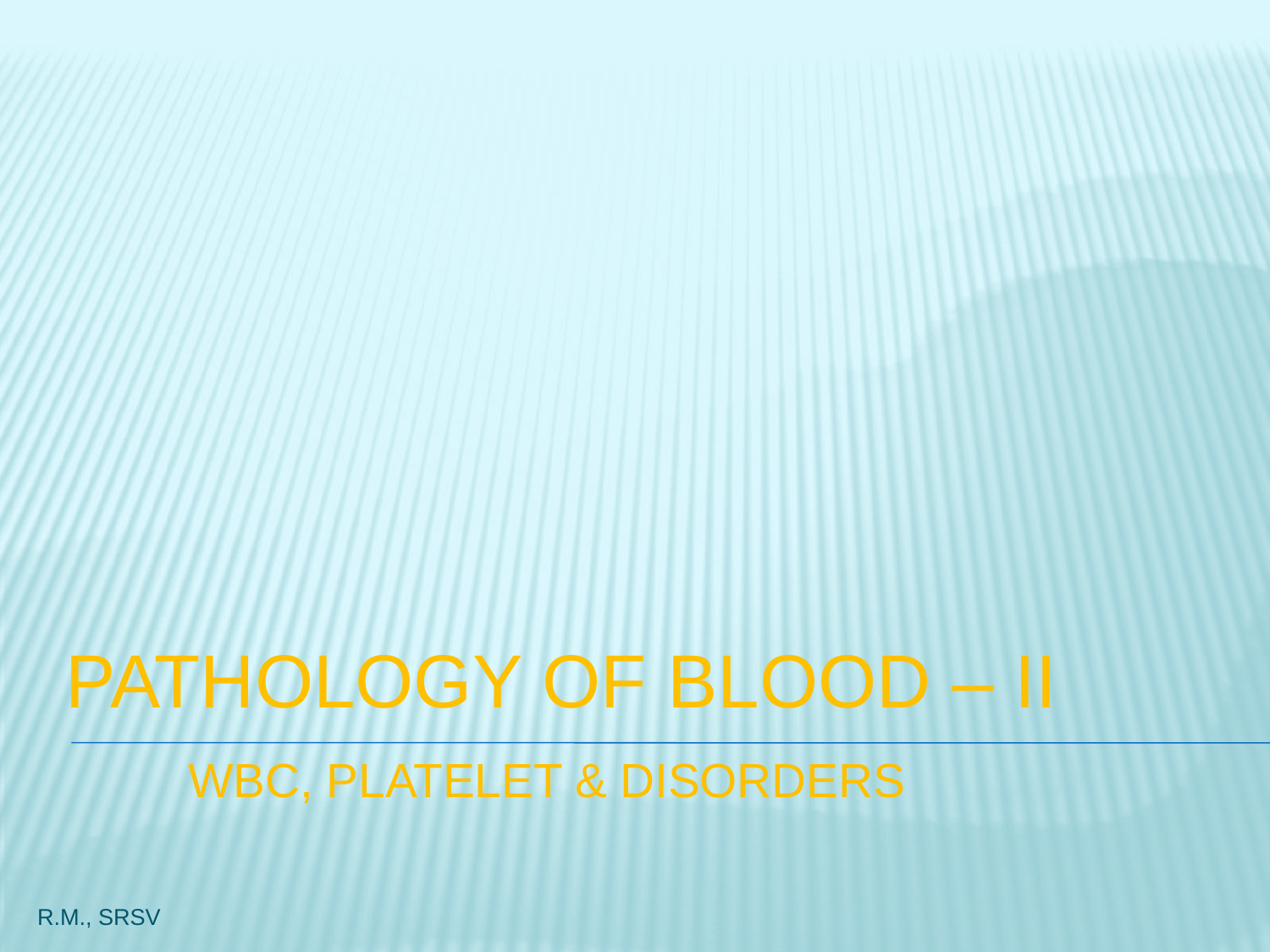

# PATHOLOGY OF BLOOD – II WBC, PLATELET & DISORDERS
R.M., SRSV